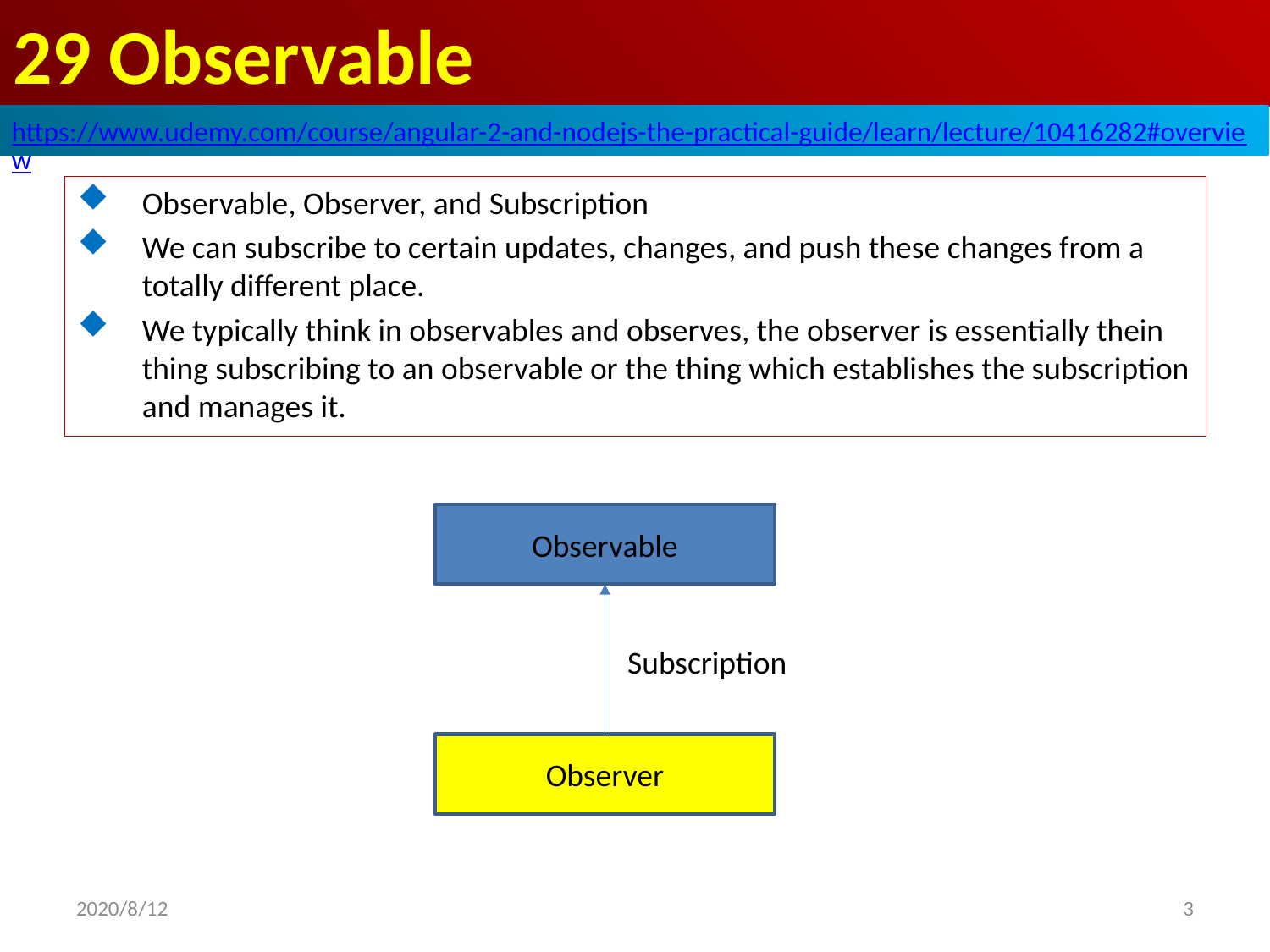

# 29 Observable
https://www.udemy.com/course/angular-2-and-nodejs-the-practical-guide/learn/lecture/10416282#overview
Observable, Observer, and Subscription
We can subscribe to certain updates, changes, and push these changes from a totally different place.
We typically think in observables and observes, the observer is essentially thein thing subscribing to an observable or the thing which establishes the subscription and manages it.
Observable
Subscription
Observer
3
2020/8/12